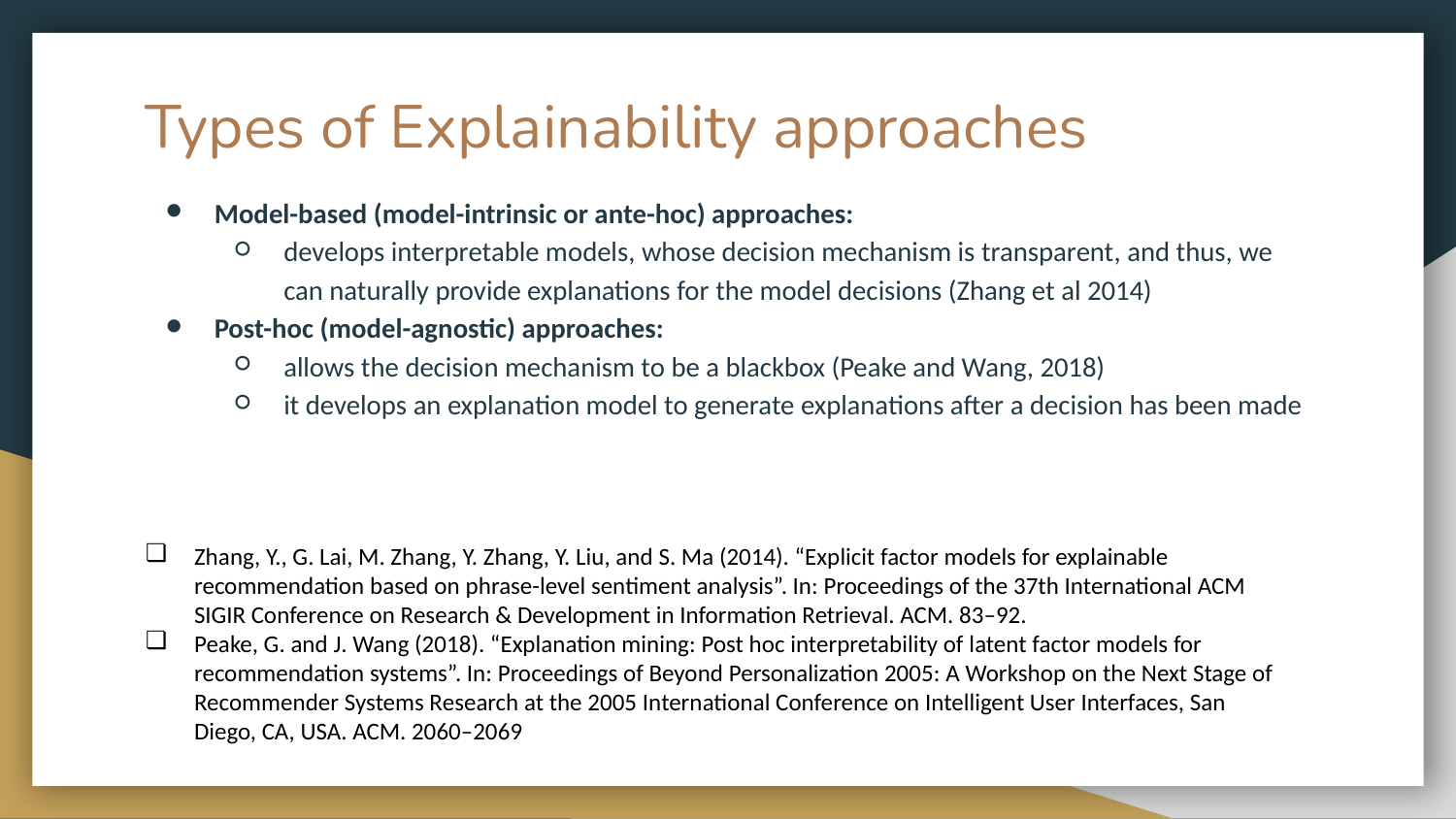

# Types of Explainability approaches
Model-based (model-intrinsic or ante-hoc) approaches:
develops interpretable models, whose decision mechanism is transparent, and thus, we can naturally provide explanations for the model decisions (Zhang et al 2014)
Post-hoc (model-agnostic) approaches:
allows the decision mechanism to be a blackbox (Peake and Wang, 2018)
it develops an explanation model to generate explanations after a decision has been made
Zhang, Y., G. Lai, M. Zhang, Y. Zhang, Y. Liu, and S. Ma (2014). “Explicit factor models for explainable recommendation based on phrase-level sentiment analysis”. In: Proceedings of the 37th International ACM SIGIR Conference on Research & Development in Information Retrieval. ACM. 83–92.
Peake, G. and J. Wang (2018). “Explanation mining: Post hoc interpretability of latent factor models for recommendation systems”. In: Proceedings of Beyond Personalization 2005: A Workshop on the Next Stage of Recommender Systems Research at the 2005 International Conference on Intelligent User Interfaces, San Diego, CA, USA. ACM. 2060–2069